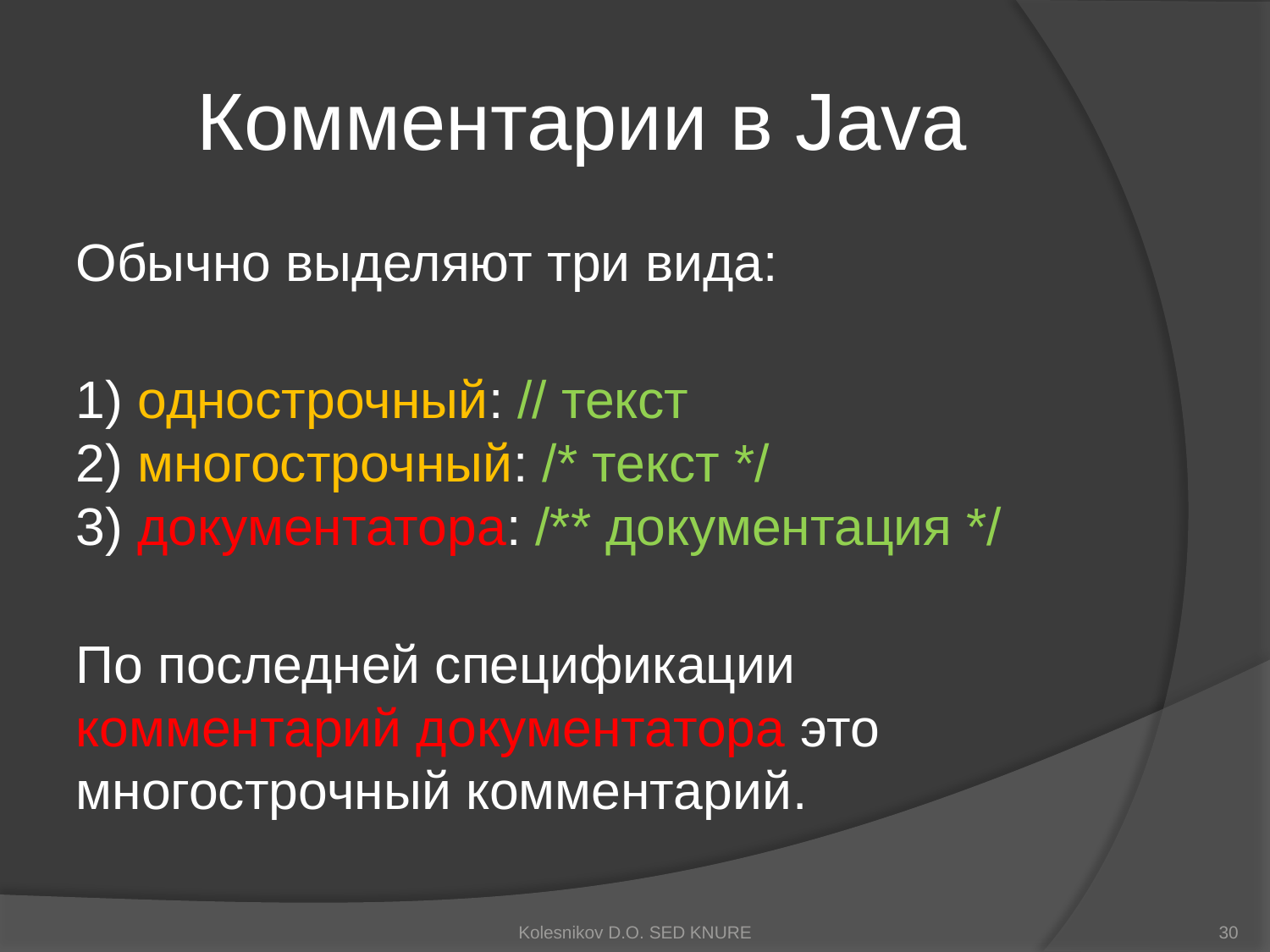

# Комментарии в Java
Обычно выделяют три вида:
1) однострочный: // текст
2) многострочный: /* текст */
3) документатора: /** документация */
По последней спецификации комментарий документатора это многострочный комментарий.
Kolesnikov D.O. SED KNURE
30